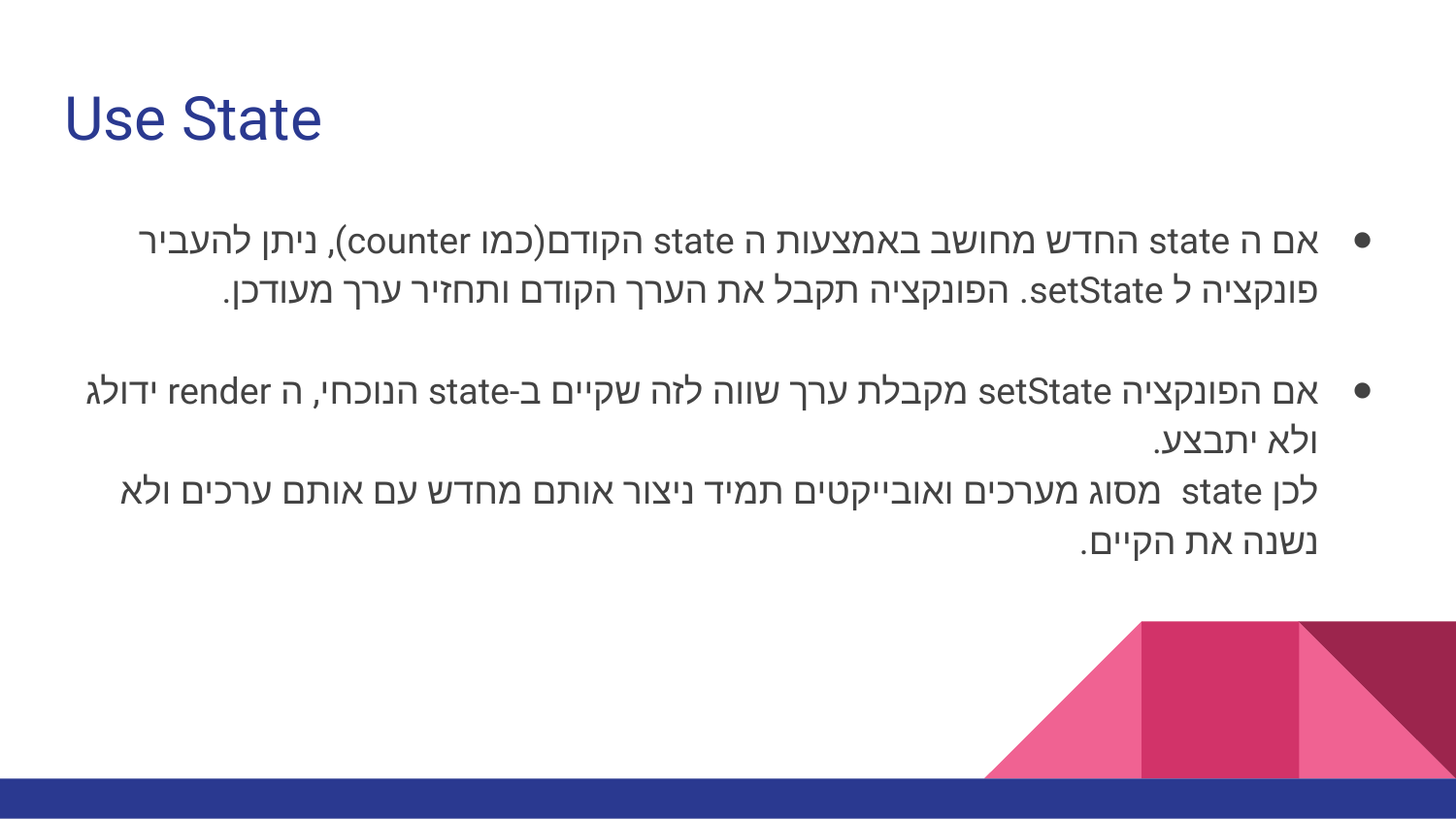

# Use State
אם ה state החדש מחושב באמצעות ה state הקודם(כמו counter), ניתן להעביר פונקציה ל setState. הפונקציה תקבל את הערך הקודם ותחזיר ערך מעודכן.

אם הפונקציה setState מקבלת ערך שווה לזה שקיים ב-state הנוכחי, ה render ידולג ולא יתבצע.
לכן state  מסוג מערכים ואובייקטים תמיד ניצור אותם מחדש עם אותם ערכים ולא נשנה את הקיים.